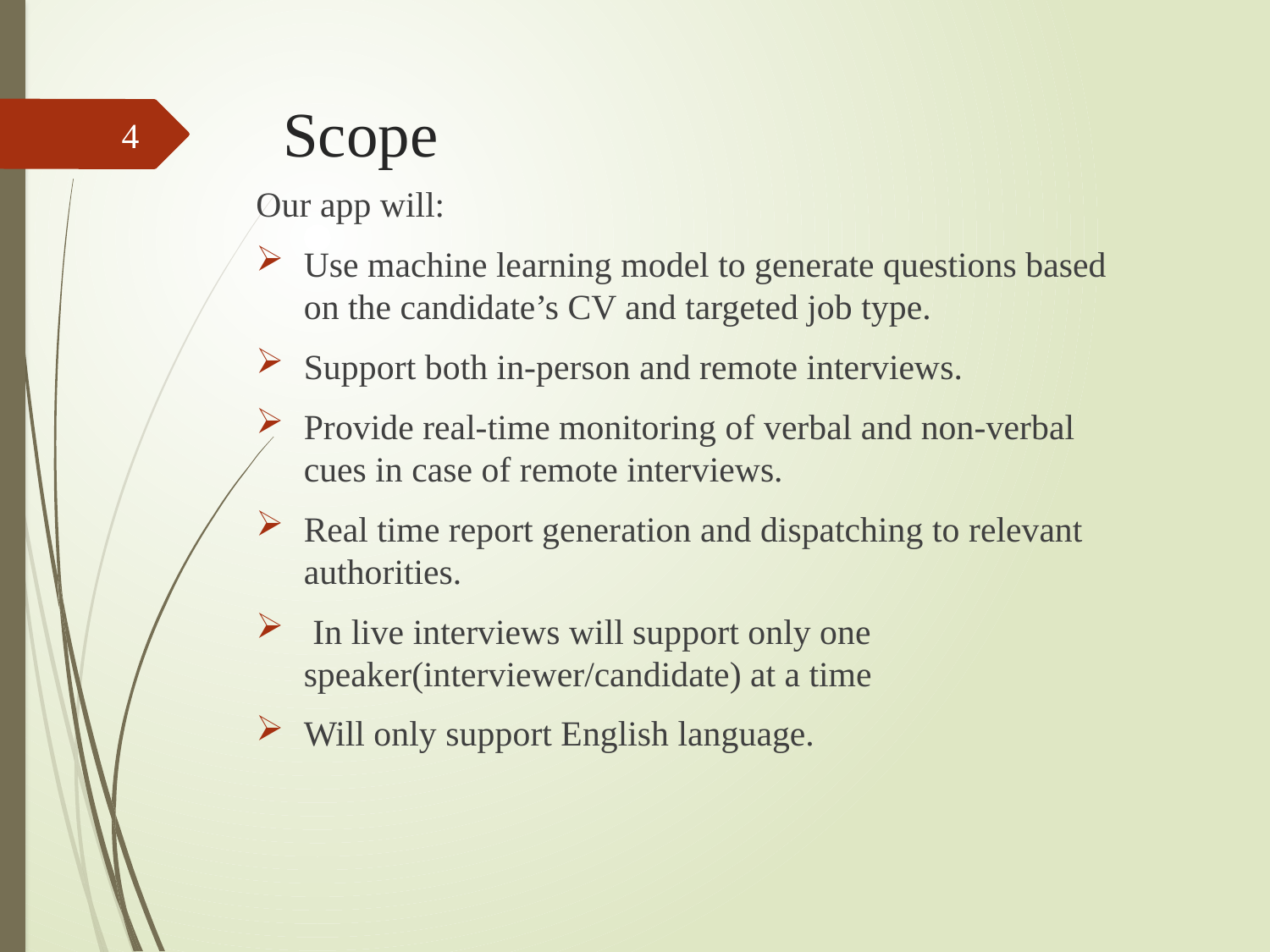

# Scope
4
Our app will:
Use machine learning model to generate questions based on the candidate’s CV and targeted job type.
Support both in-person and remote interviews.
Provide real-time monitoring of verbal and non-verbal cues in case of remote interviews.
Real time report generation and dispatching to relevant authorities.
 In live interviews will support only one speaker(interviewer/candidate) at a time
Will only support English language.